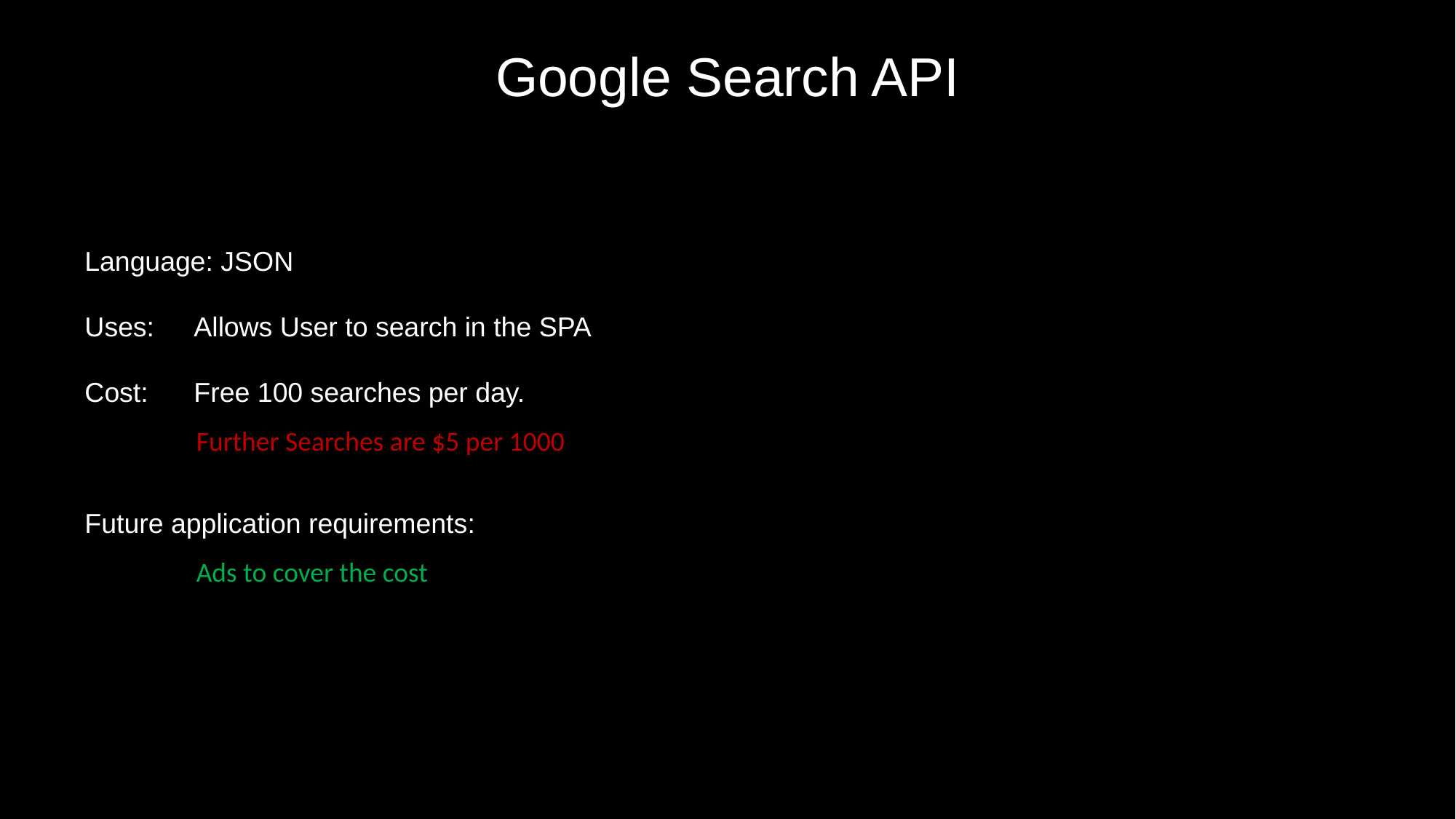

Google Search API

	Further Searches are $5 per 1000

	Ads to cover the cost
Language: JSON

Uses: 	Allows User to search in the SPA

Cost: 	Free 100 searches per day.

Future application requirements: